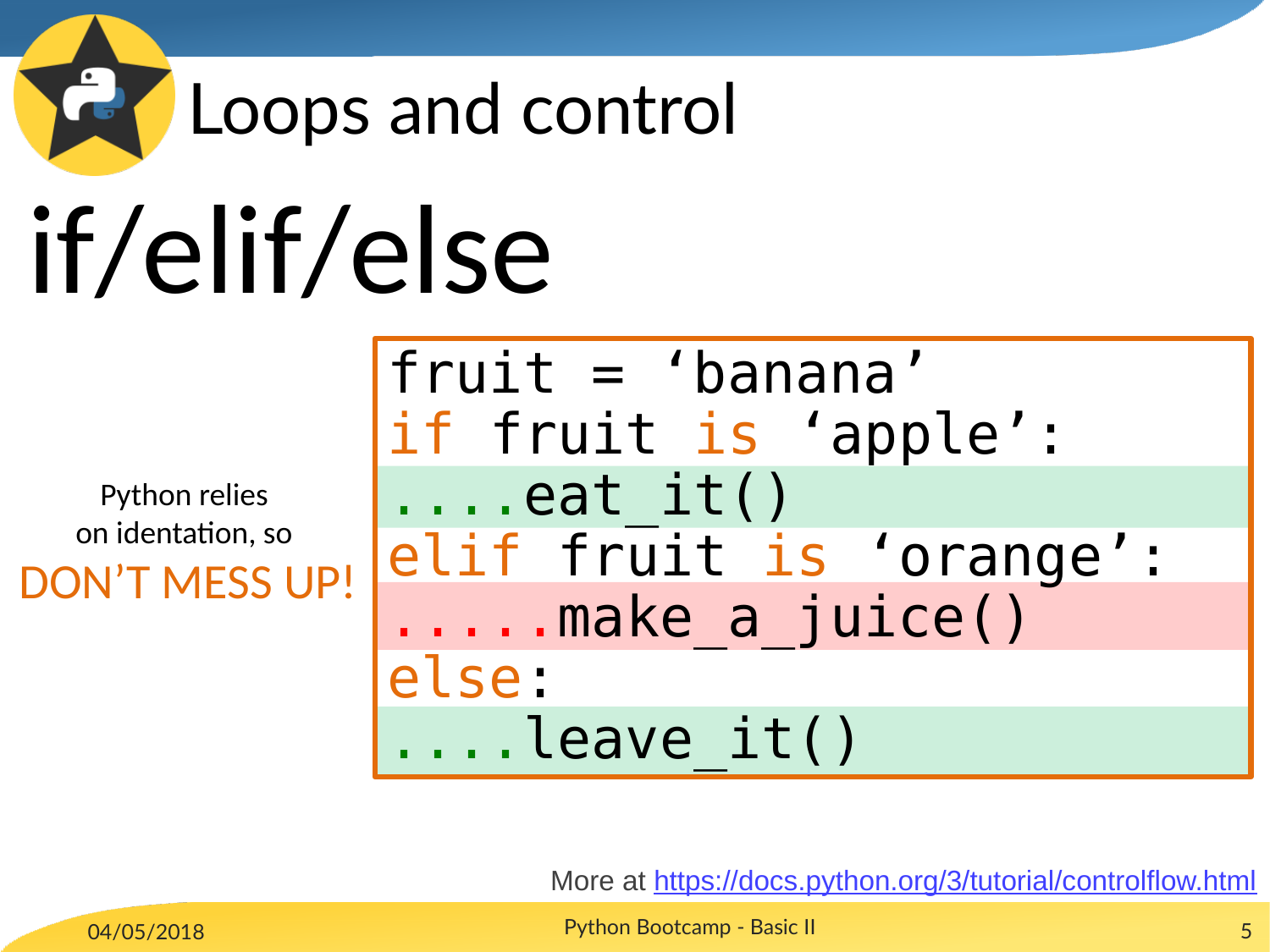

# Loops and control
if/elif/else
fruit = ‘banana’
if fruit is ‘apple’:
....eat_it()
elif fruit is ‘orange’:
.....make_a_juice()
else:
....leave_it()

Python relies
on identation, so
DON’T MESS UP!
More at https://docs.python.org/3/tutorial/controlflow.html
Python Bootcamp - Basic II
5
04/05/2018